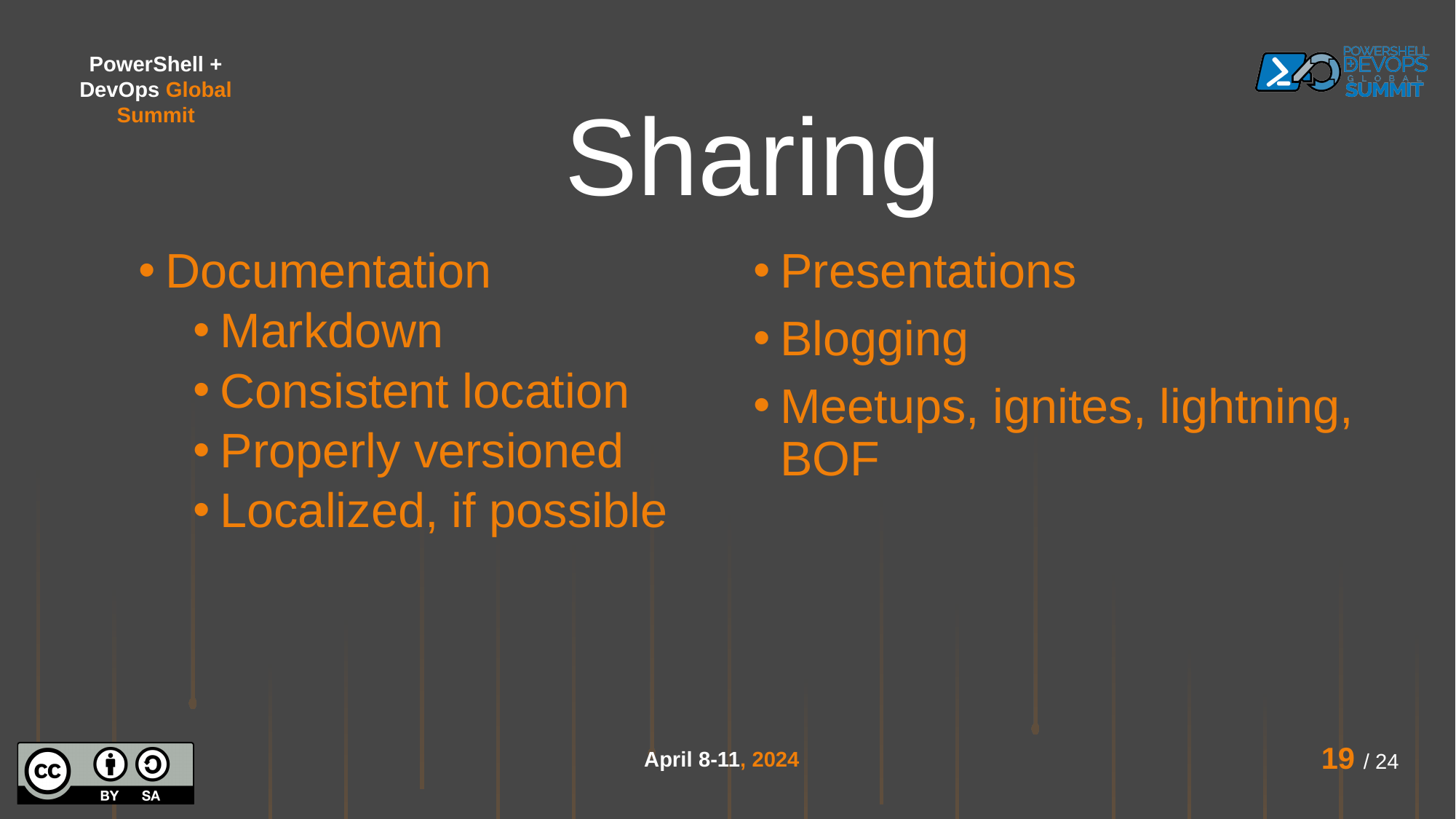

# Sharing
Documentation
Markdown
Consistent location
Properly versioned
Localized, if possible

Presentations
Blogging
Meetups, ignites, lightning, BOF